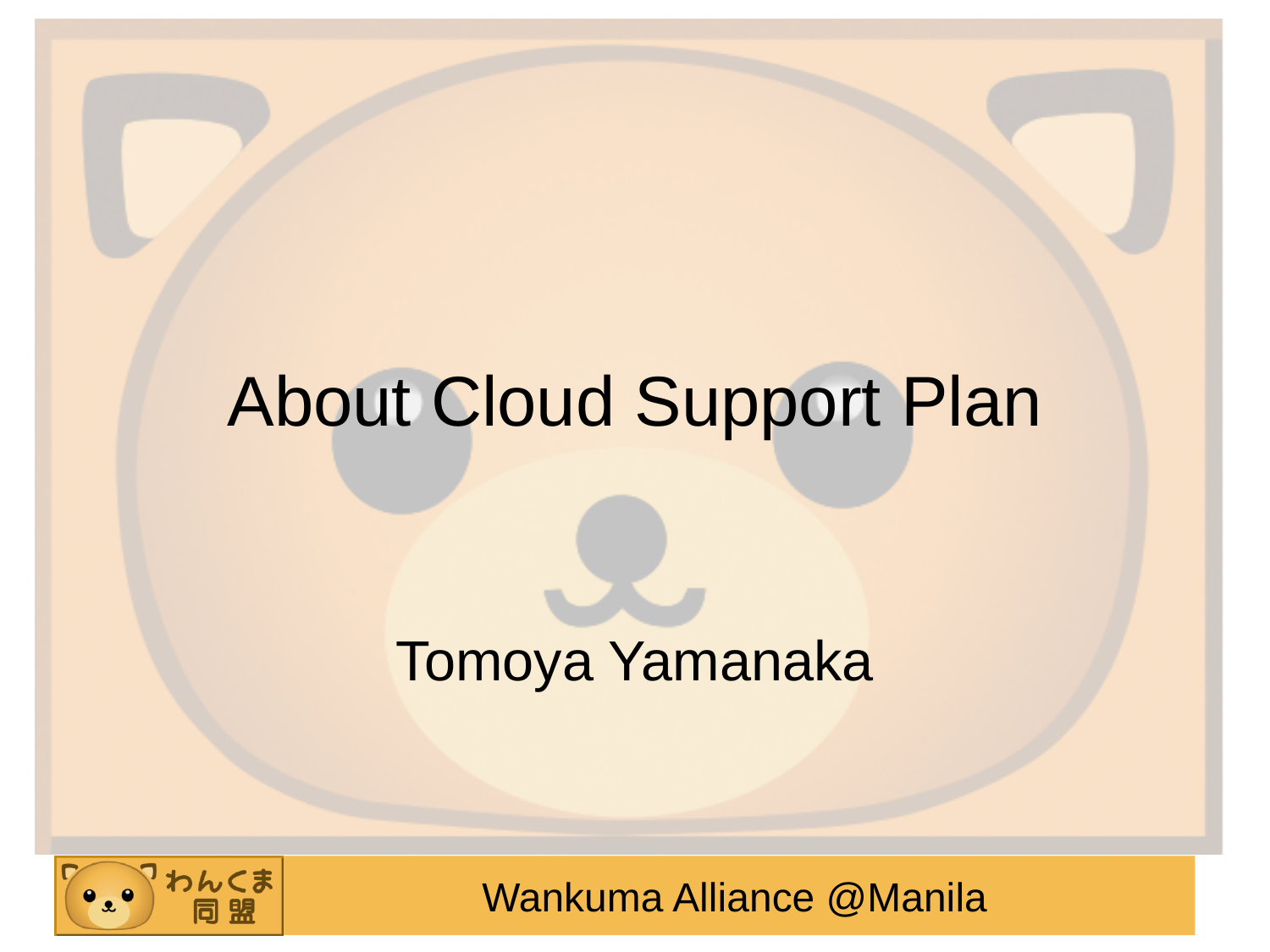

# About Cloud Support Plan

Tomoya Yamanaka